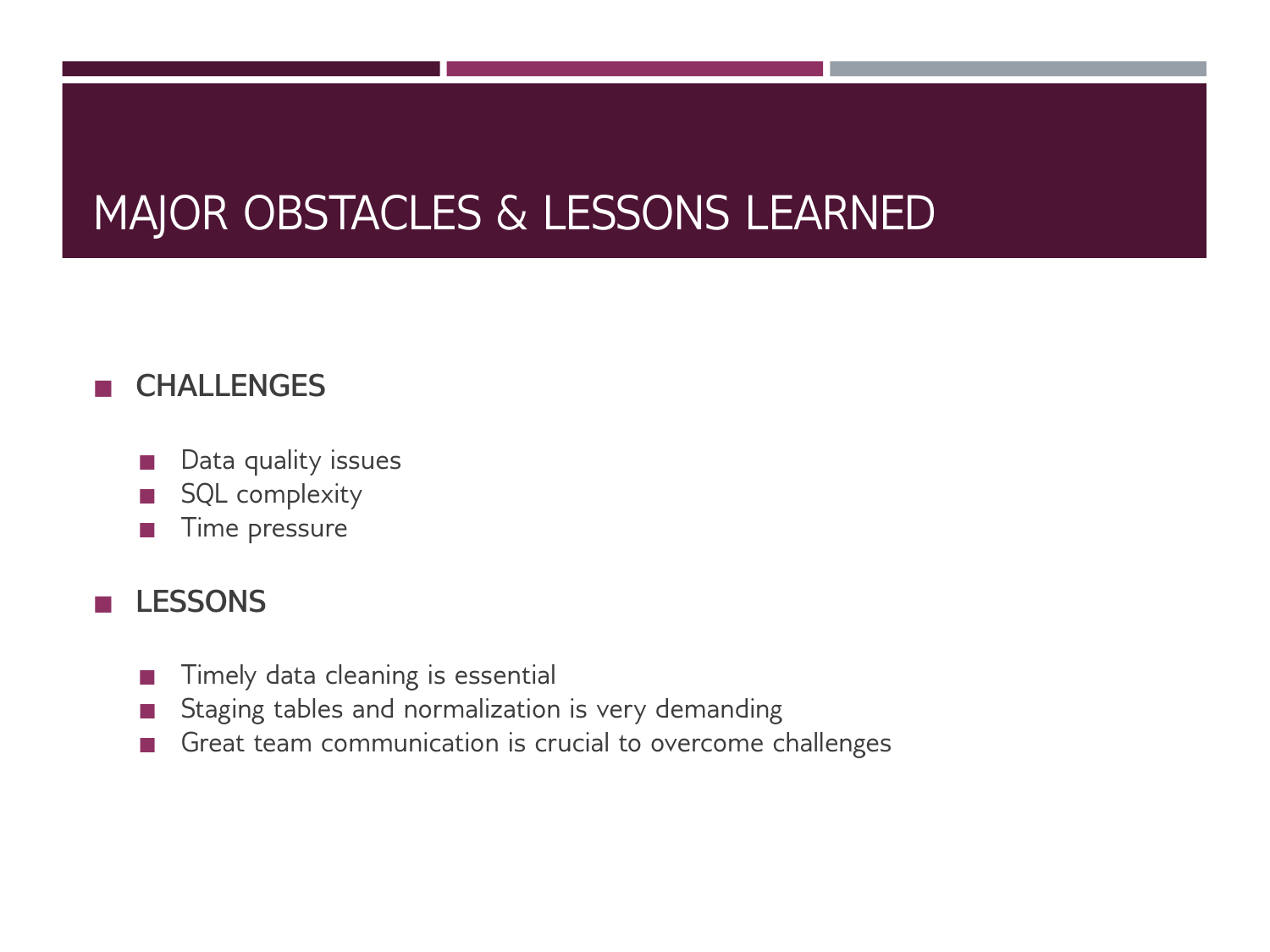

# MAJOR OBSTACLES & LESSONS LEARNED
CHALLENGES

Data quality issues
SQL complexity
Time pressure

LESSONS

Timely data cleaning is essential
Staging tables and normalization is very demanding
Great team communication is crucial to overcome challenges